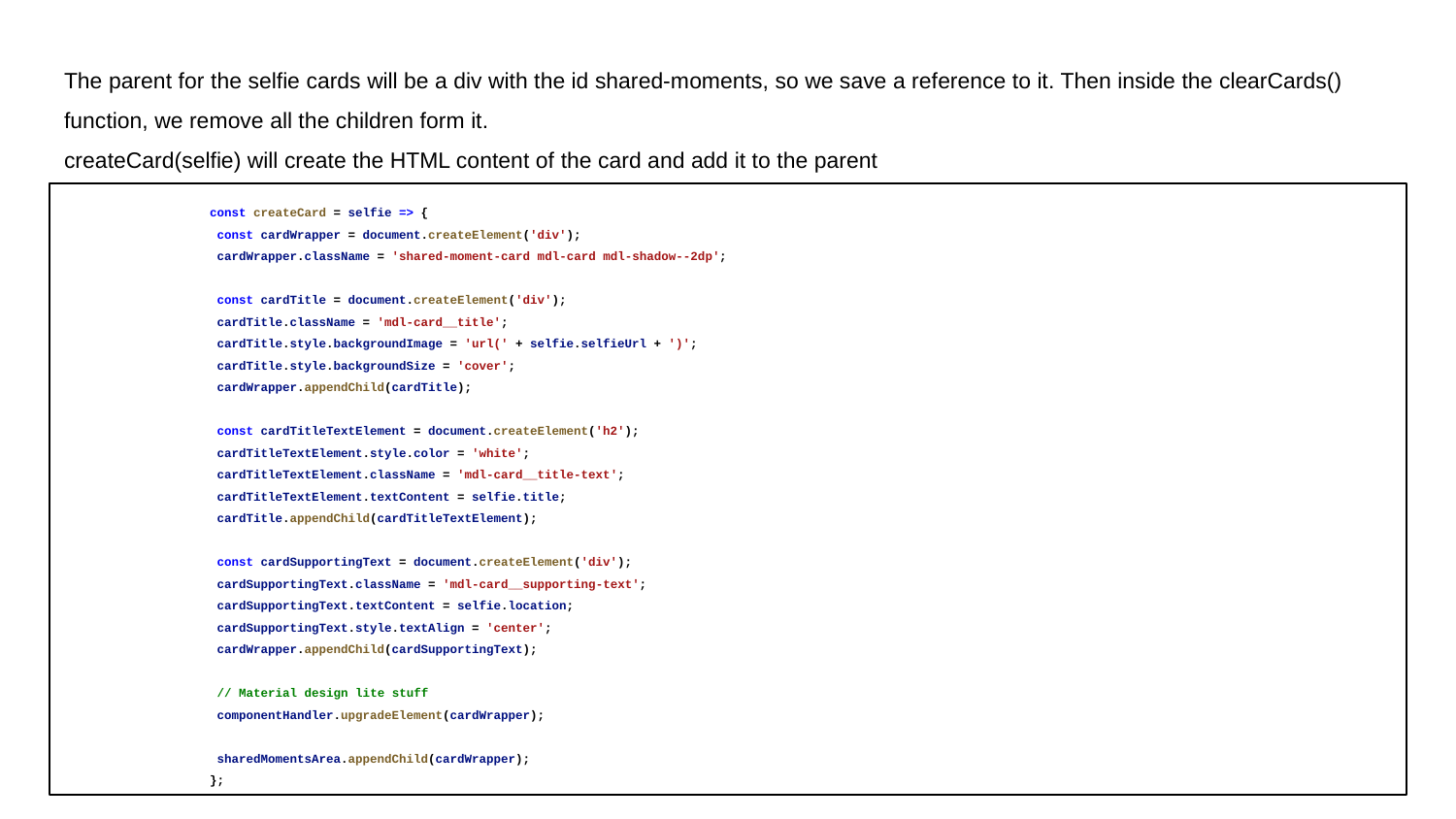

# The parent for the selfie cards will be a div with the id shared-moments, so we save a reference to it. Then inside the clearCards() function, we remove all the children form it.
createCard(selfie) will create the HTML content of the card and add it to the parent

const createCard = selfie => {
 const cardWrapper = document.createElement('div');
 cardWrapper.className = 'shared-moment-card mdl-card mdl-shadow--2dp';

 const cardTitle = document.createElement('div');
 cardTitle.className = 'mdl-card__title';
 cardTitle.style.backgroundImage = 'url(' + selfie.selfieUrl + ')';
 cardTitle.style.backgroundSize = 'cover';
 cardWrapper.appendChild(cardTitle);

 const cardTitleTextElement = document.createElement('h2');
 cardTitleTextElement.style.color = 'white';
 cardTitleTextElement.className = 'mdl-card__title-text';
 cardTitleTextElement.textContent = selfie.title;
 cardTitle.appendChild(cardTitleTextElement);

 const cardSupportingText = document.createElement('div');
 cardSupportingText.className = 'mdl-card__supporting-text';
 cardSupportingText.textContent = selfie.location;
 cardSupportingText.style.textAlign = 'center';
 cardWrapper.appendChild(cardSupportingText);

 // Material design lite stuff
 componentHandler.upgradeElement(cardWrapper);

 sharedMomentsArea.appendChild(cardWrapper);
};